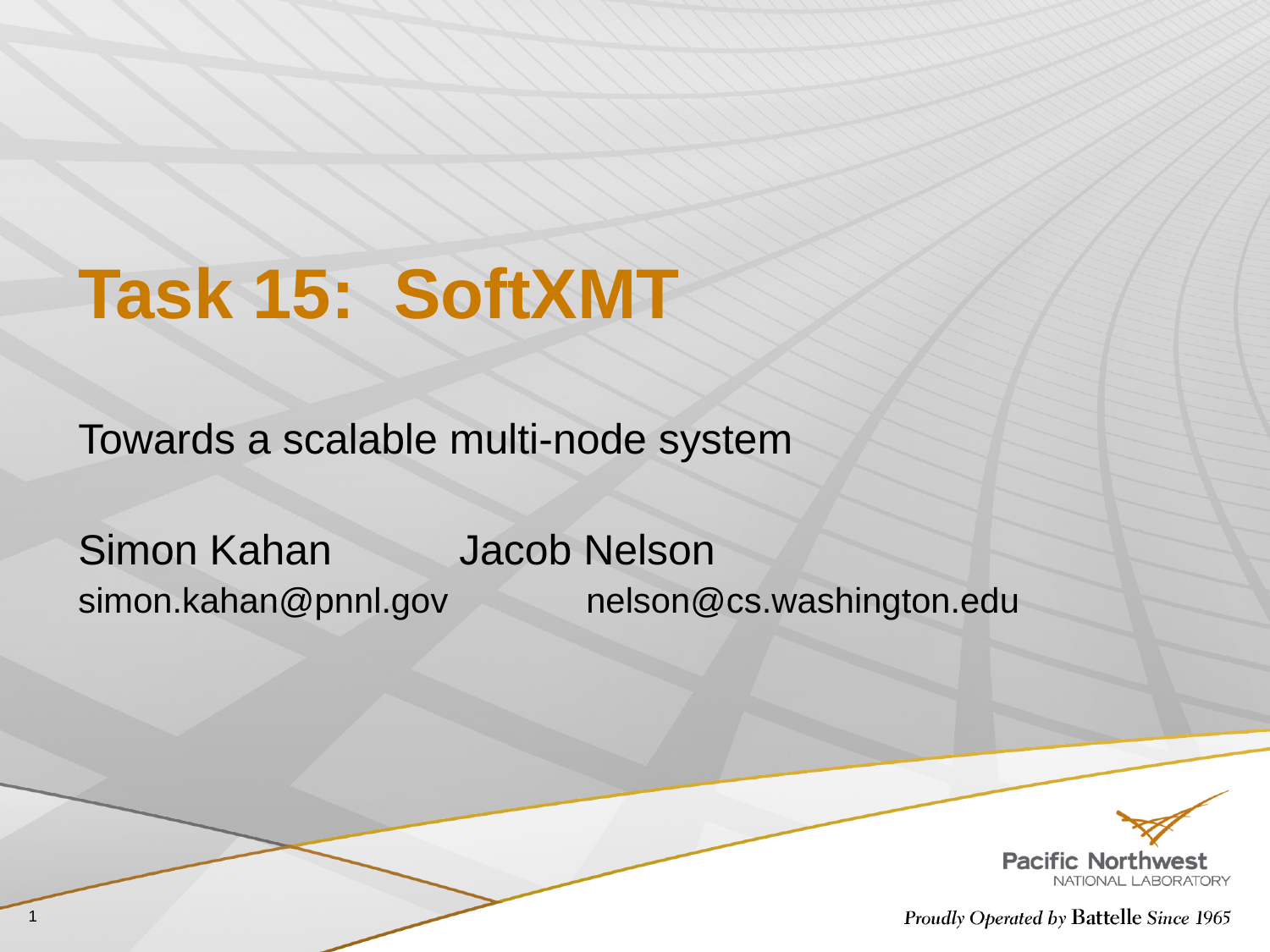

# Task 15:  SoftXMT
Towards a scalable multi-node system

Simon Kahan		Jacob Nelson
simon.kahan@pnnl.gov		nelson@cs.washington.edu
1